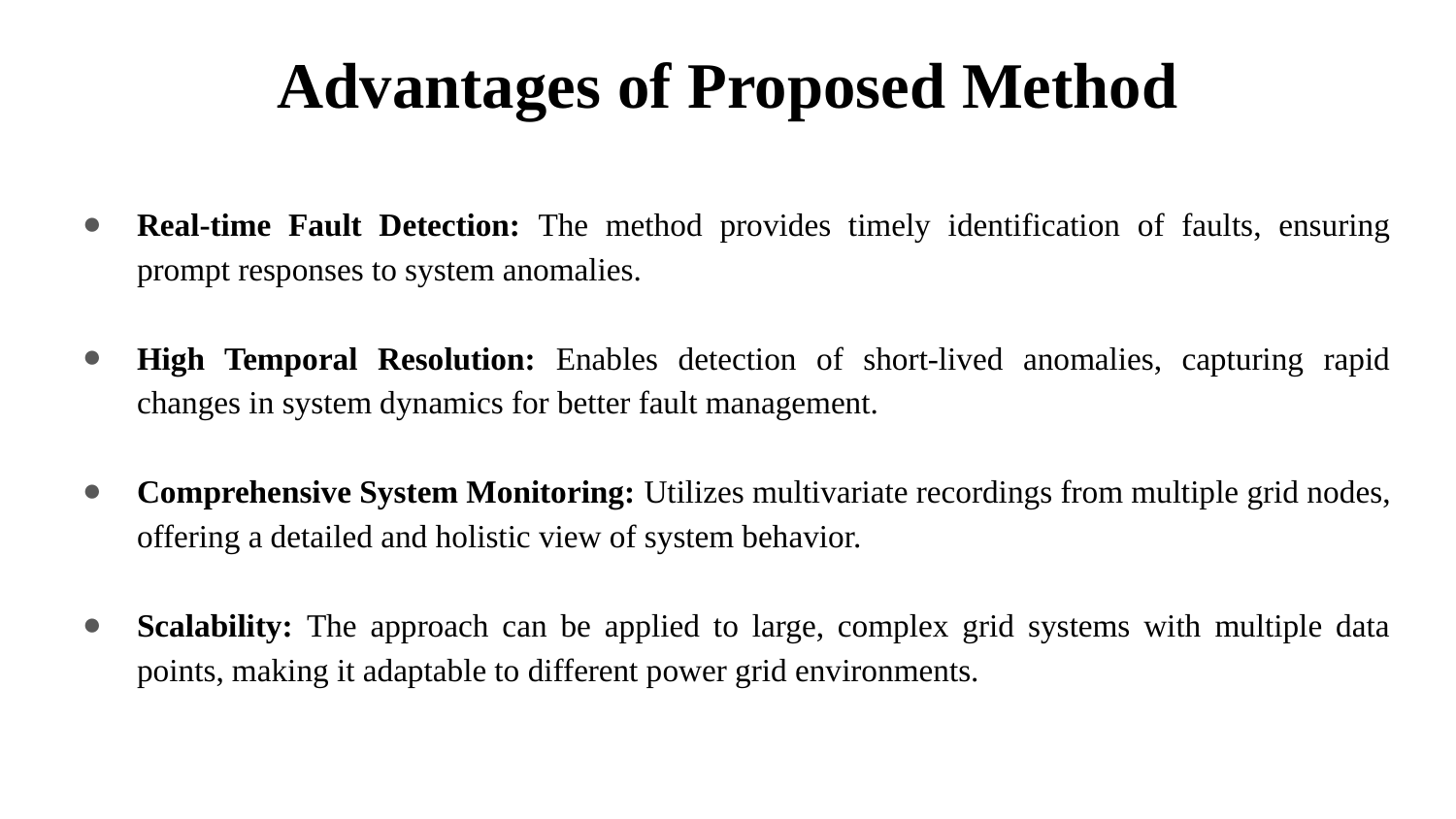

# Advantages of Proposed Method
Real-time Fault Detection: The method provides timely identification of faults, ensuring prompt responses to system anomalies.

High Temporal Resolution: Enables detection of short-lived anomalies, capturing rapid changes in system dynamics for better fault management.

Comprehensive System Monitoring: Utilizes multivariate recordings from multiple grid nodes, offering a detailed and holistic view of system behavior.

Scalability: The approach can be applied to large, complex grid systems with multiple data points, making it adaptable to different power grid environments.